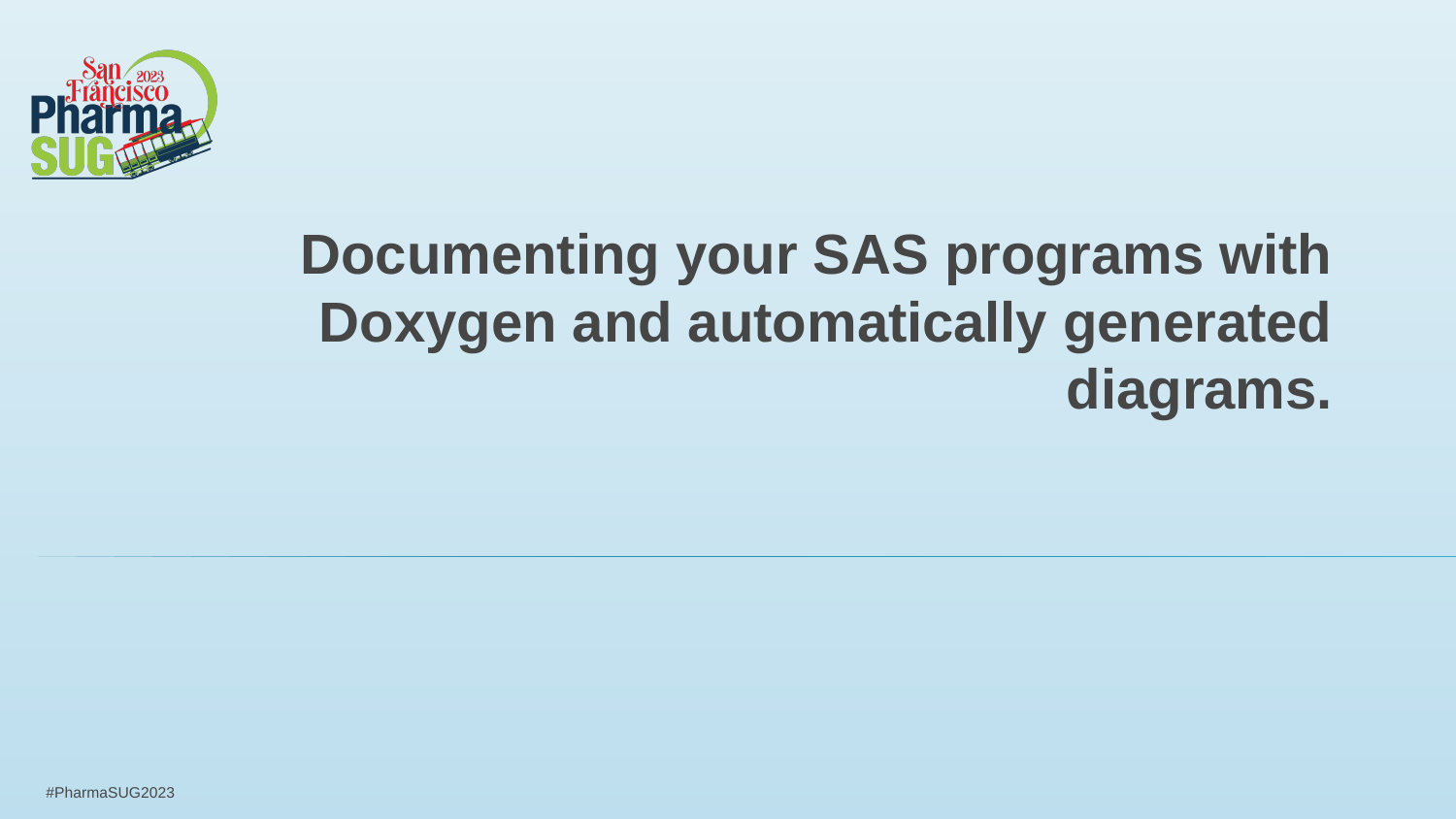

# Documenting your SAS programs with Doxygen and automatically generated diagrams.